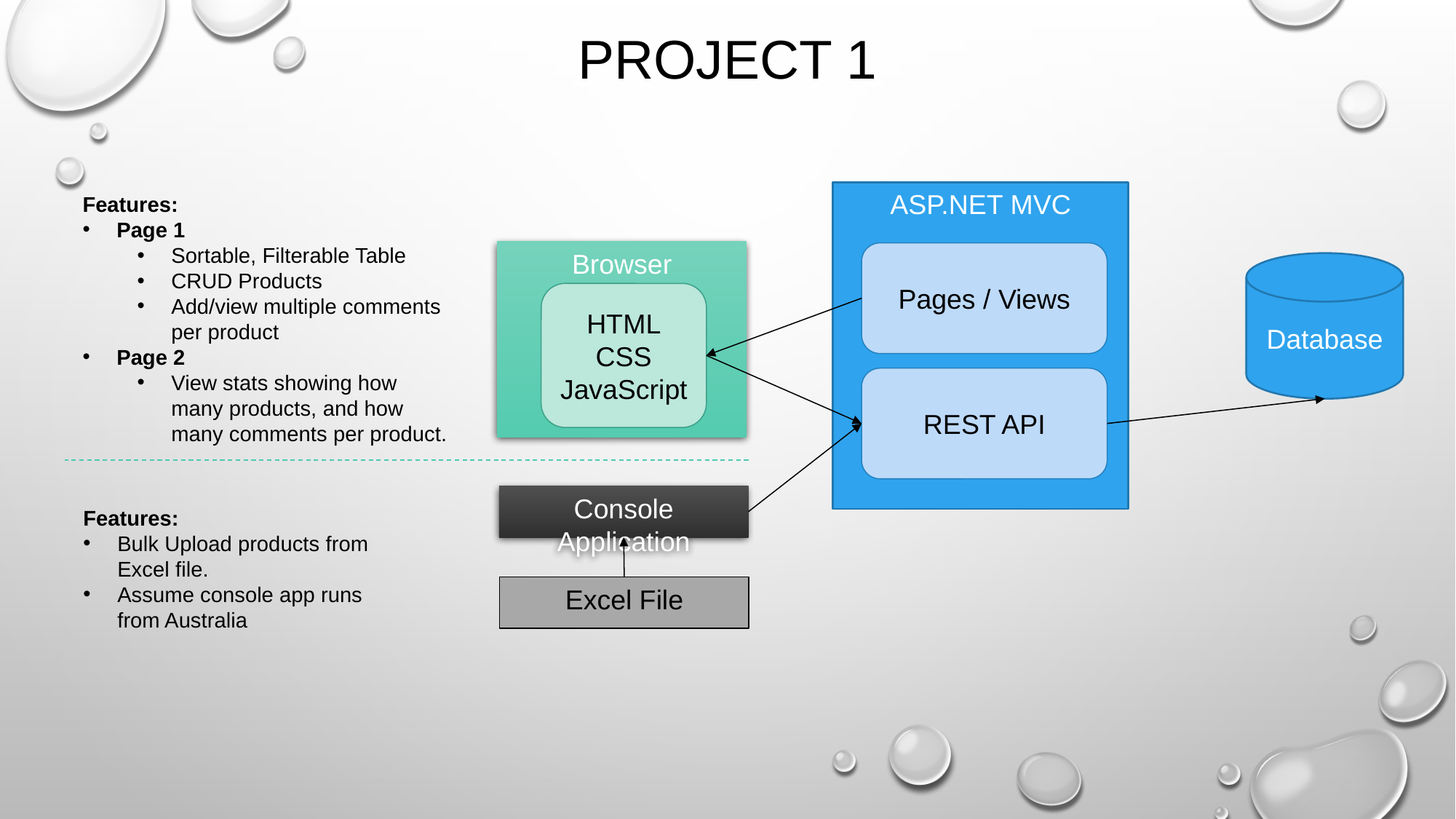

# Project 1
ASP.NET MVC
Features:
Page 1
Sortable, Filterable Table
CRUD Products
Add/view multiple comments per product
Page 2
View stats showing how many products, and how many comments per product.

Browser
Pages / Views
Database
HTML
CSS
JavaScript
REST API
Console Application
Features:
Bulk Upload products from Excel file.
Assume console app runs from Australia

Excel File